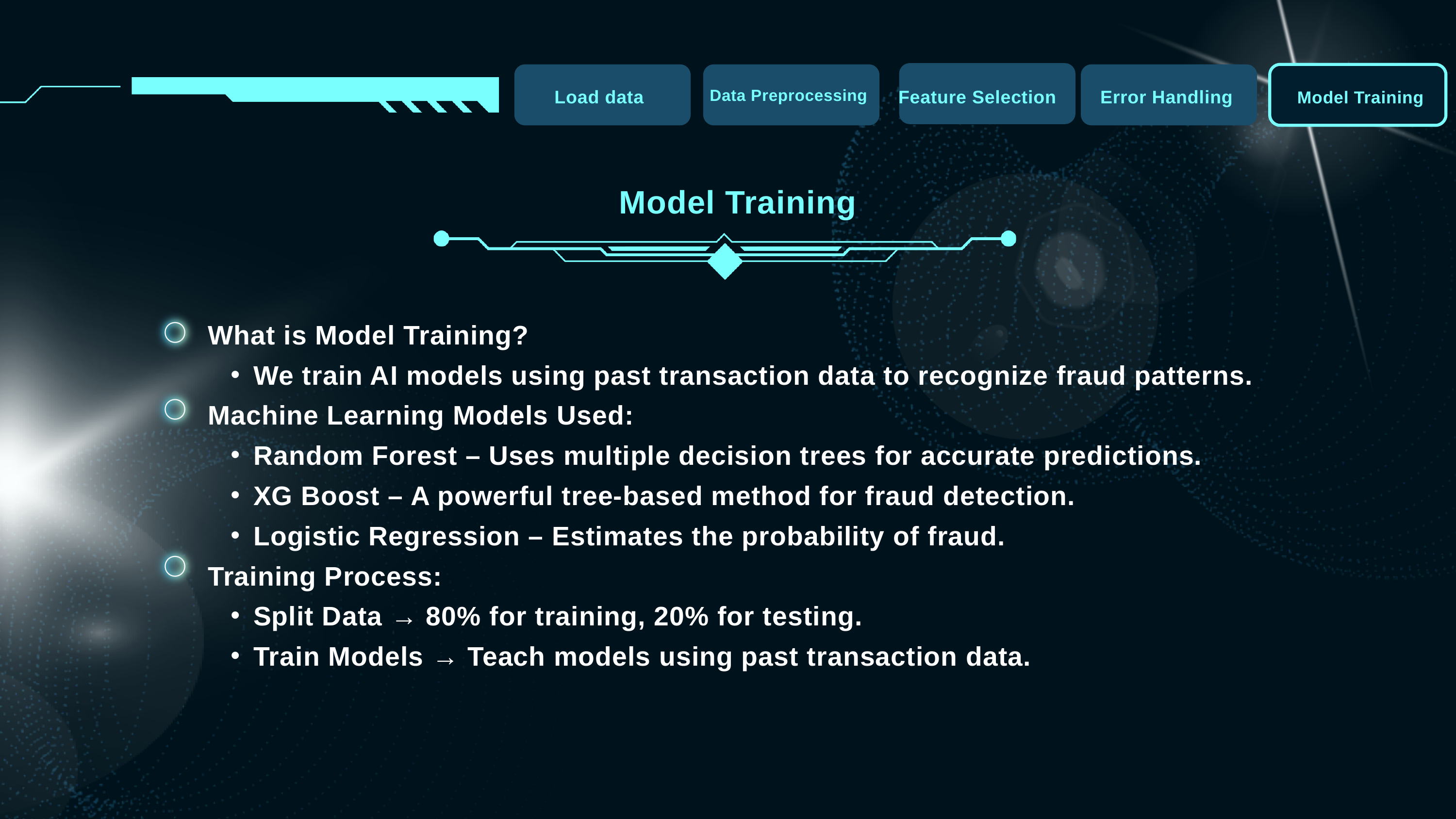

Load data
Data Preprocessing
Feature Selection
Error Handling
Model Training
Model Training

What is Model Training?
We train AI models using past transaction data to recognize fraud patterns.
Machine Learning Models Used:
Random Forest – Uses multiple decision trees for accurate predictions.
XG Boost – A powerful tree-based method for fraud detection.
Logistic Regression – Estimates the probability of fraud.
Training Process:
Split Data → 80% for training, 20% for testing.
Train Models → Teach models using past transaction data.